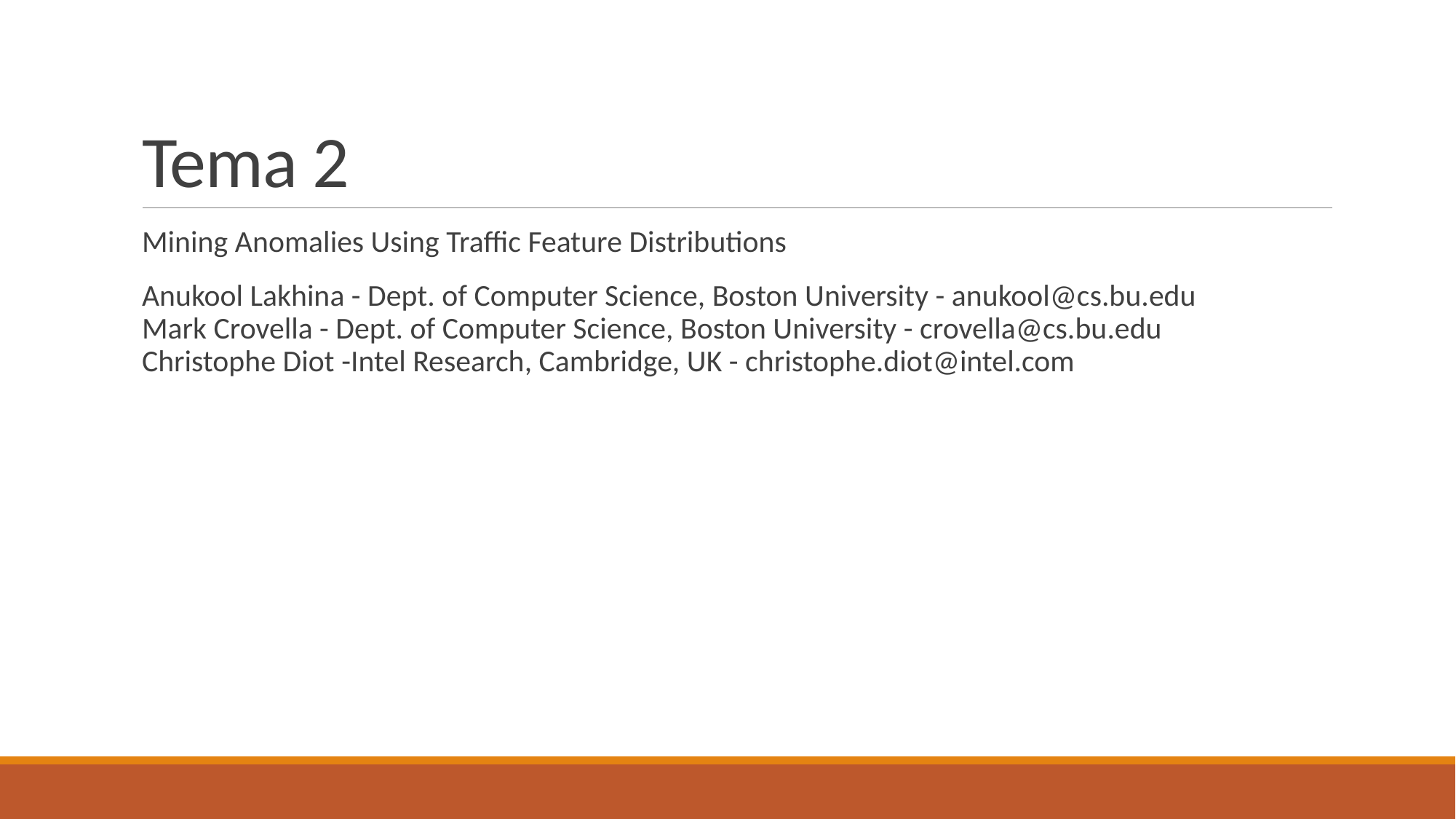

# Tema 2
Mining Anomalies Using Traffic Feature Distributions
Anukool Lakhina - Dept. of Computer Science, Boston University - anukool@cs.bu.edu
Mark Crovella - Dept. of Computer Science, Boston University - crovella@cs.bu.edu
Christophe Diot -Intel Research, Cambridge, UK - christophe.diot@intel.com